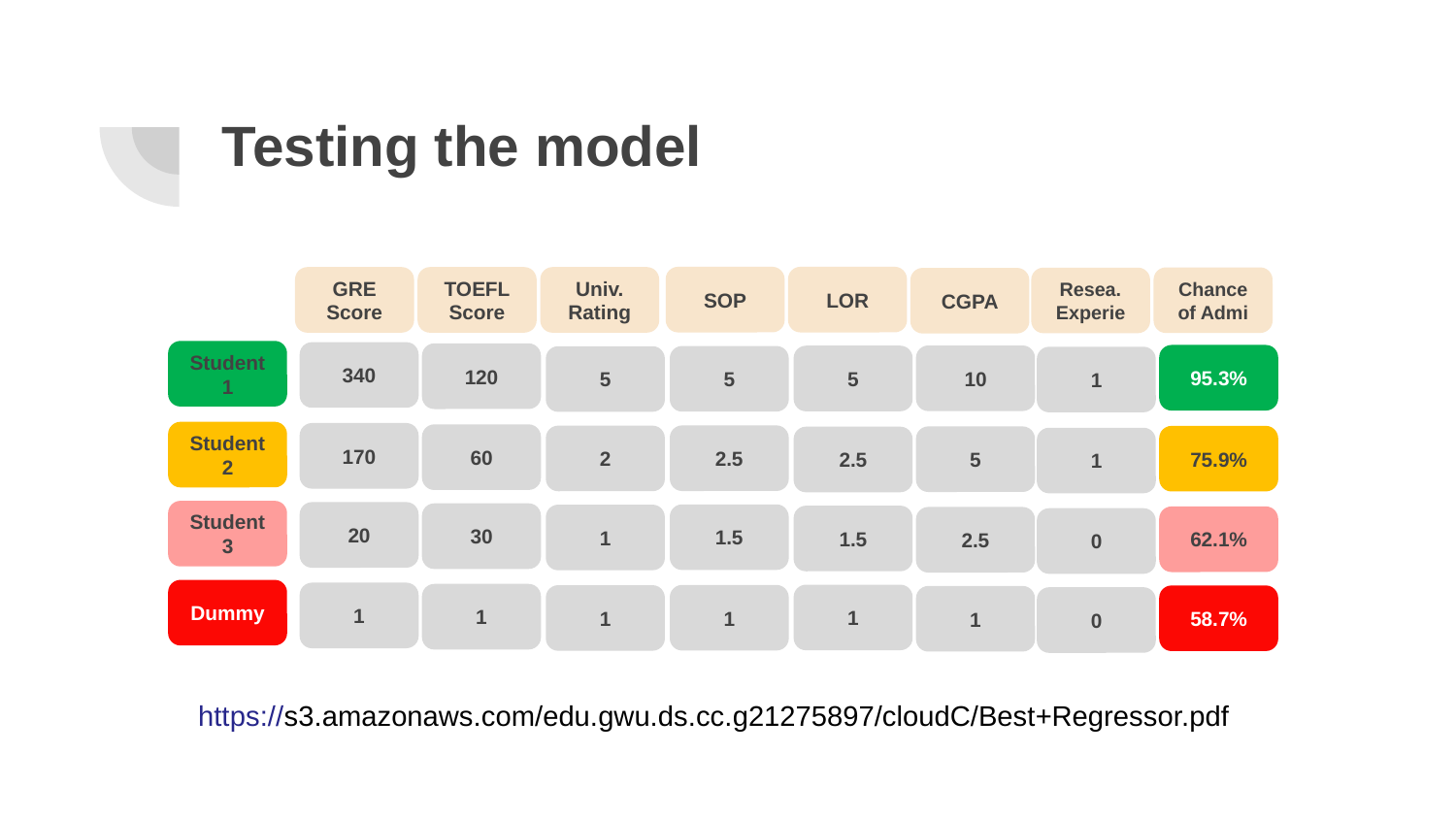

# Testing the model
SOP
LOR
GRE Score
TOEFL
Score
Univ.
Rating
Chance of Admi
Resea. Experie
CGPA
Student 1
340
120
95.3%
10
5
5
5
1
Student 2
170
60
2.5
2
75.9%
5
2.5
1
Student 3
20
30
1.5
1
1.5
62.1%
2.5
0
Dummy
1
1
1
1
1
58.7%
1
0
https://s3.amazonaws.com/edu.gwu.ds.cc.g21275897/cloudC/Best+Regressor.pdf